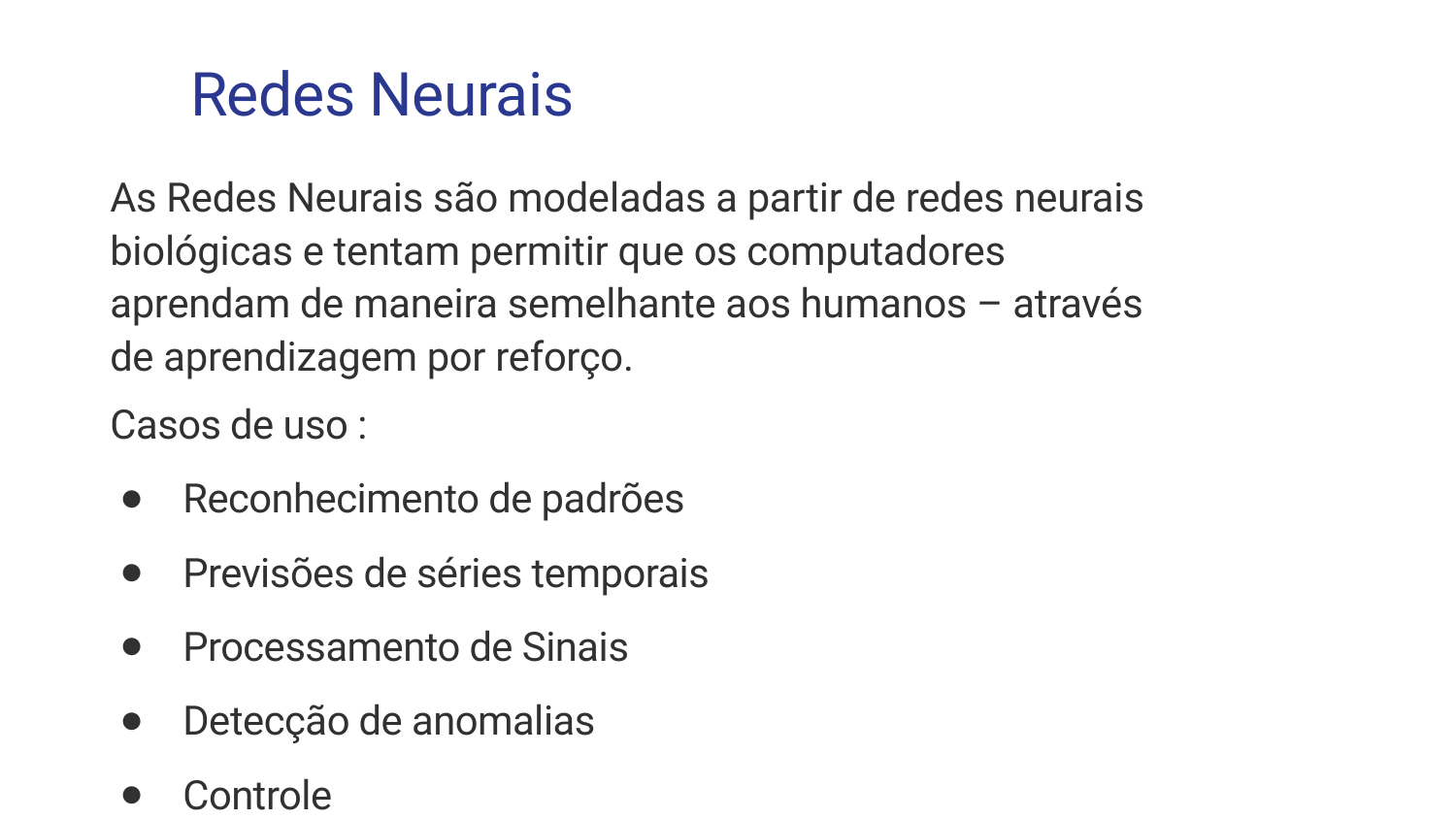

# Redes Neurais
As Redes Neurais são modeladas a partir de redes neurais biológicas e tentam permitir que os computadores aprendam de maneira semelhante aos humanos – através de aprendizagem por reforço.
Casos de uso :
Reconhecimento de padrões
Previsões de séries temporais
Processamento de Sinais
Detecção de anomalias
Controle